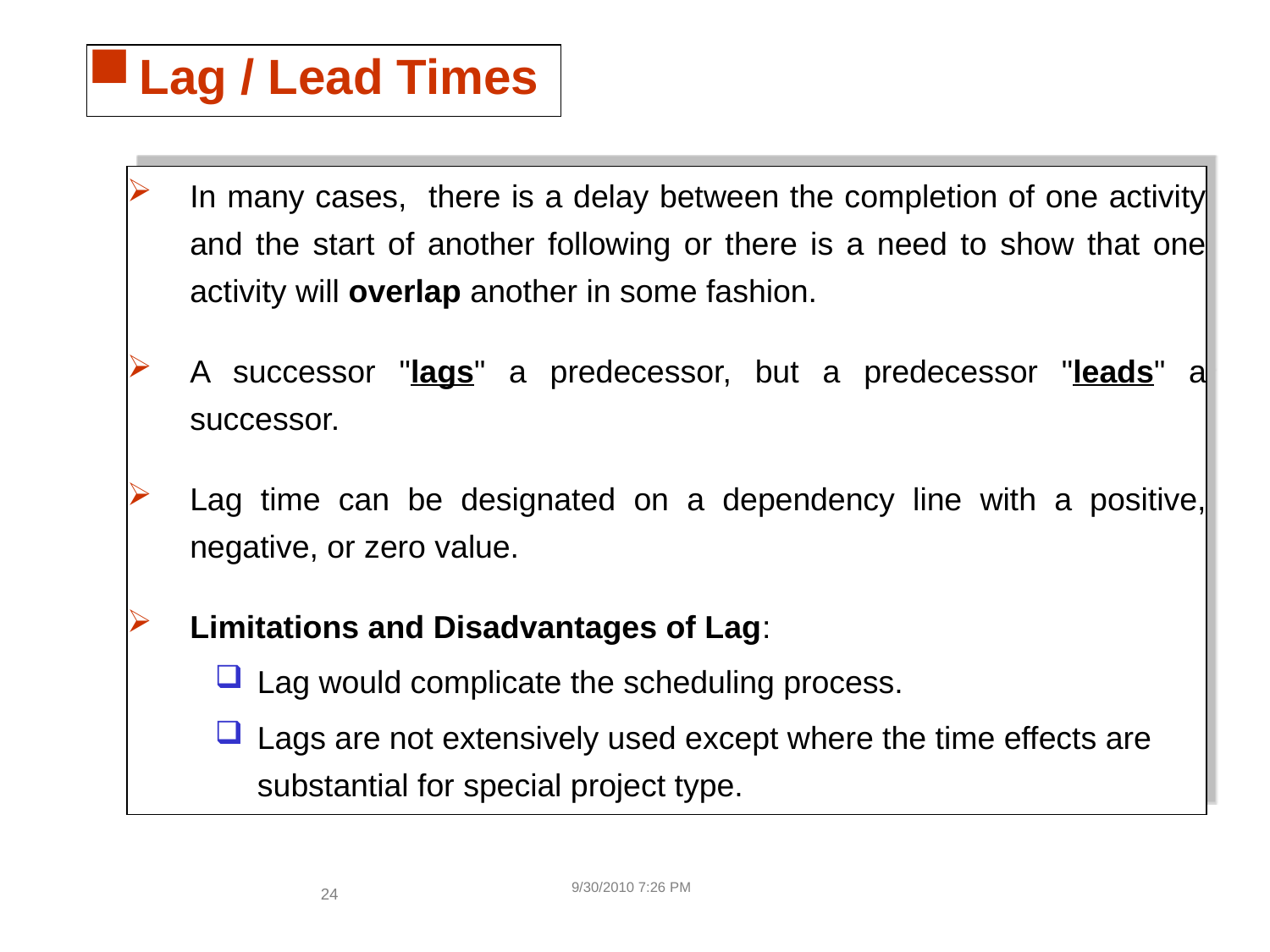

Lag / Lead Times
In many cases,  there is a delay between the completion of one activity and the start of another following or there is a need to show that one activity will overlap another in some fashion.

A successor "lags" a predecessor, but a predecessor "leads" a successor.

Lag time can be designated on a dependency line with a positive, negative, or zero value.

Limitations and Disadvantages of Lag:
Lag would complicate the scheduling process.
Lags are not extensively used except where the time effects are substantial for special project type.
9/30/2010 7:26 PM
24